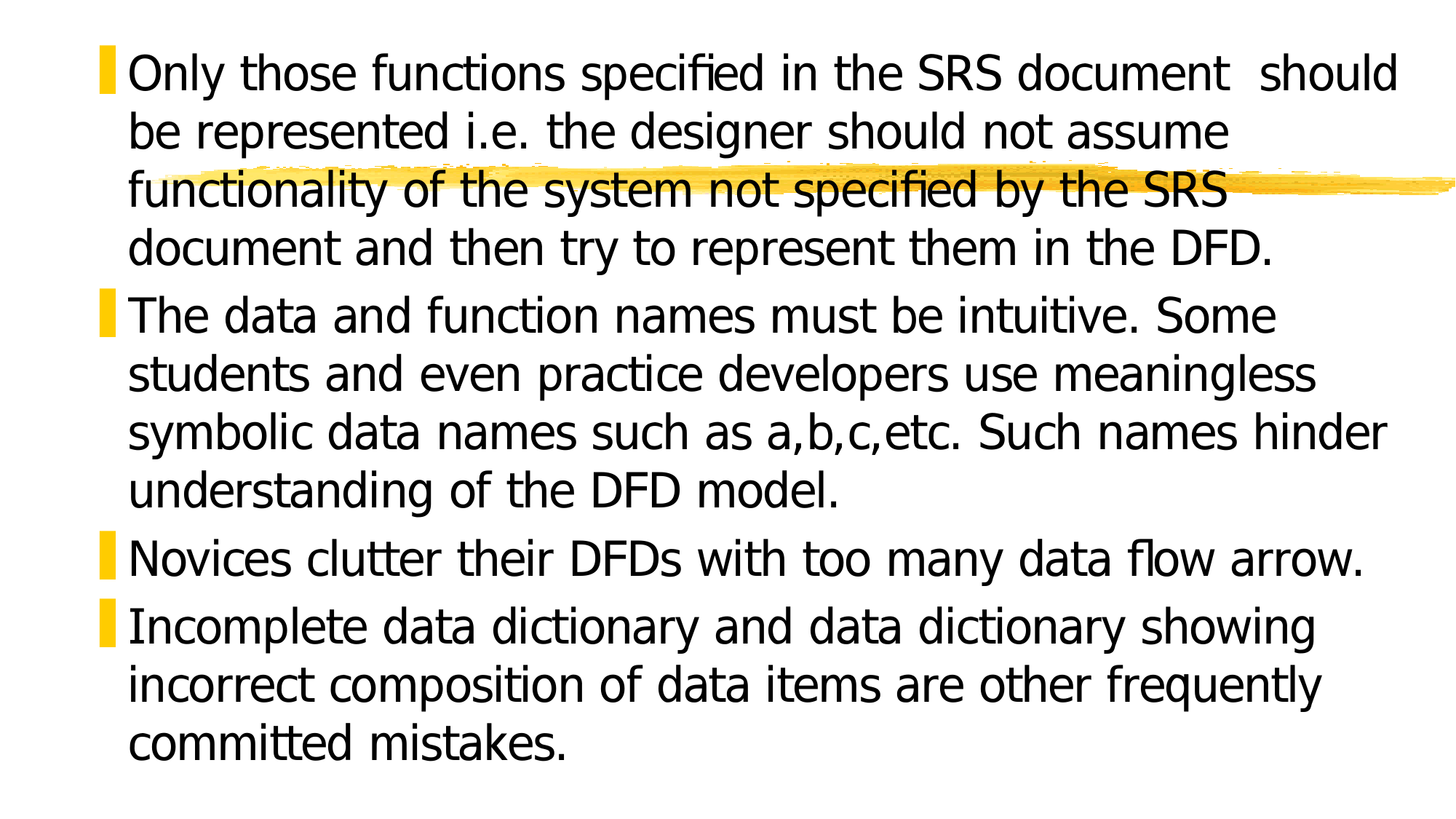

Only those functions specified in the SRS document  should be represented i.e. the designer should not assume functionality of the system not specified by the SRS document and then try to represent them in the DFD.
The data and function names must be intuitive. Some students and even practice developers use meaningless symbolic data names such as a,b,c,etc. Such names hinder understanding of the DFD model.
Novices clutter their DFDs with too many data flow arrow.
Incomplete data dictionary and data dictionary showing incorrect composition of data items are other frequently committed mistakes.